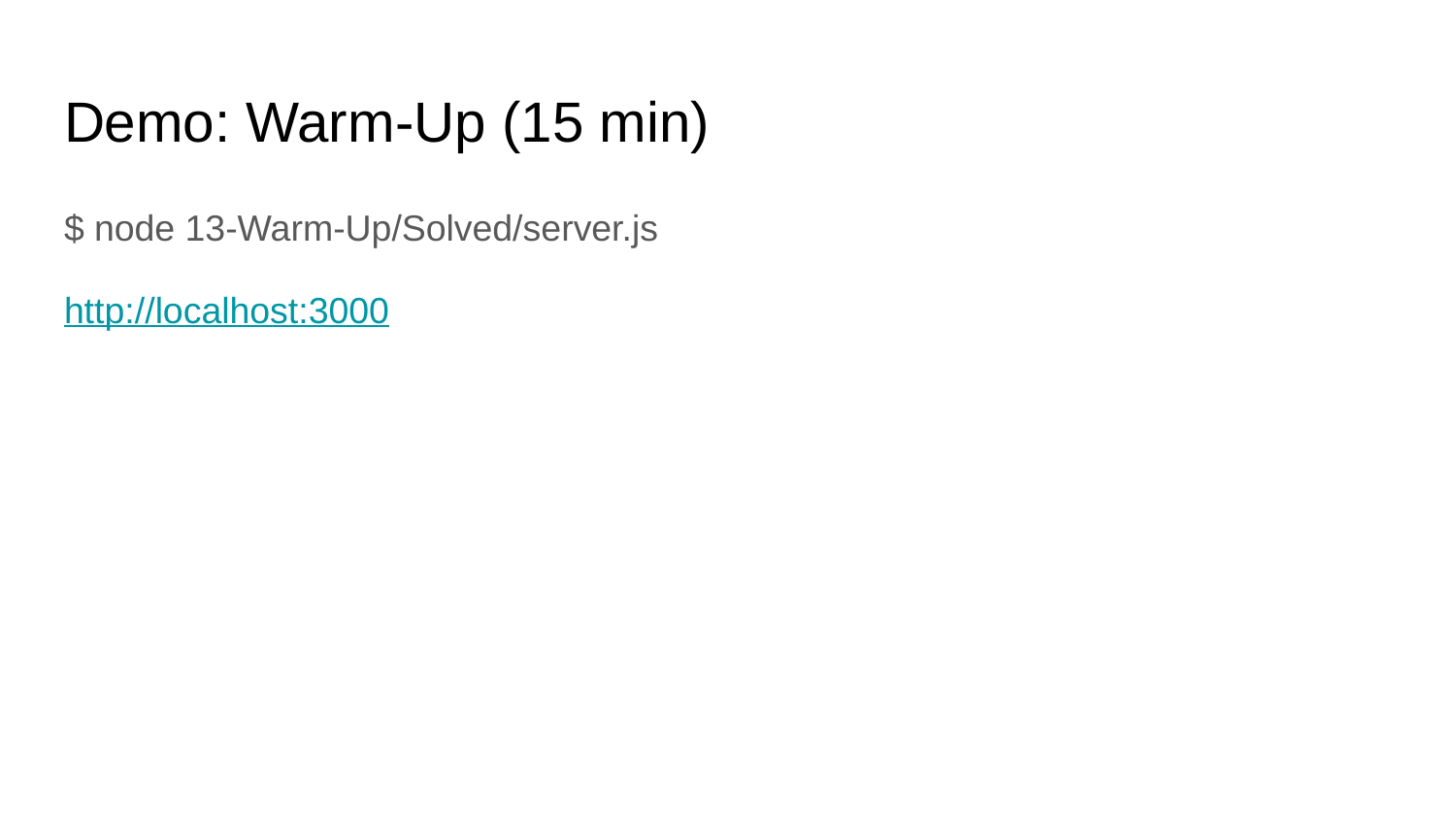

# Demo: Warm-Up (15 min)
$ node 13-Warm-Up/Solved/server.js
http://localhost:3000